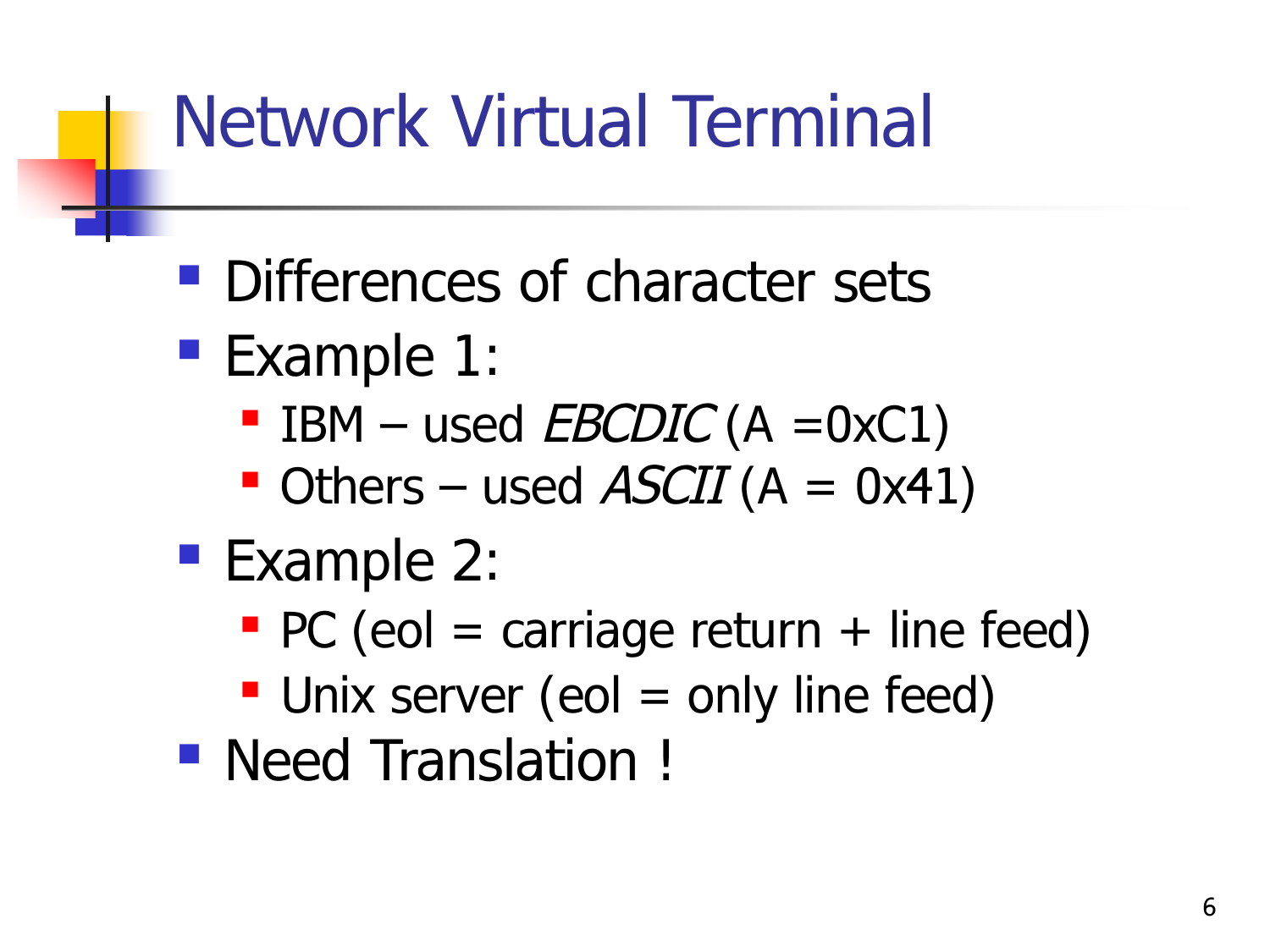

# Network Virtual Terminal
Differences of character sets
Example 1:
IBM – used EBCDIC (A =0xC1)
Others – used ASCII (A = 0x41)
Example 2:
PC (eol = carriage return + line feed)
Unix server (eol = only line feed)
Need Translation !
6